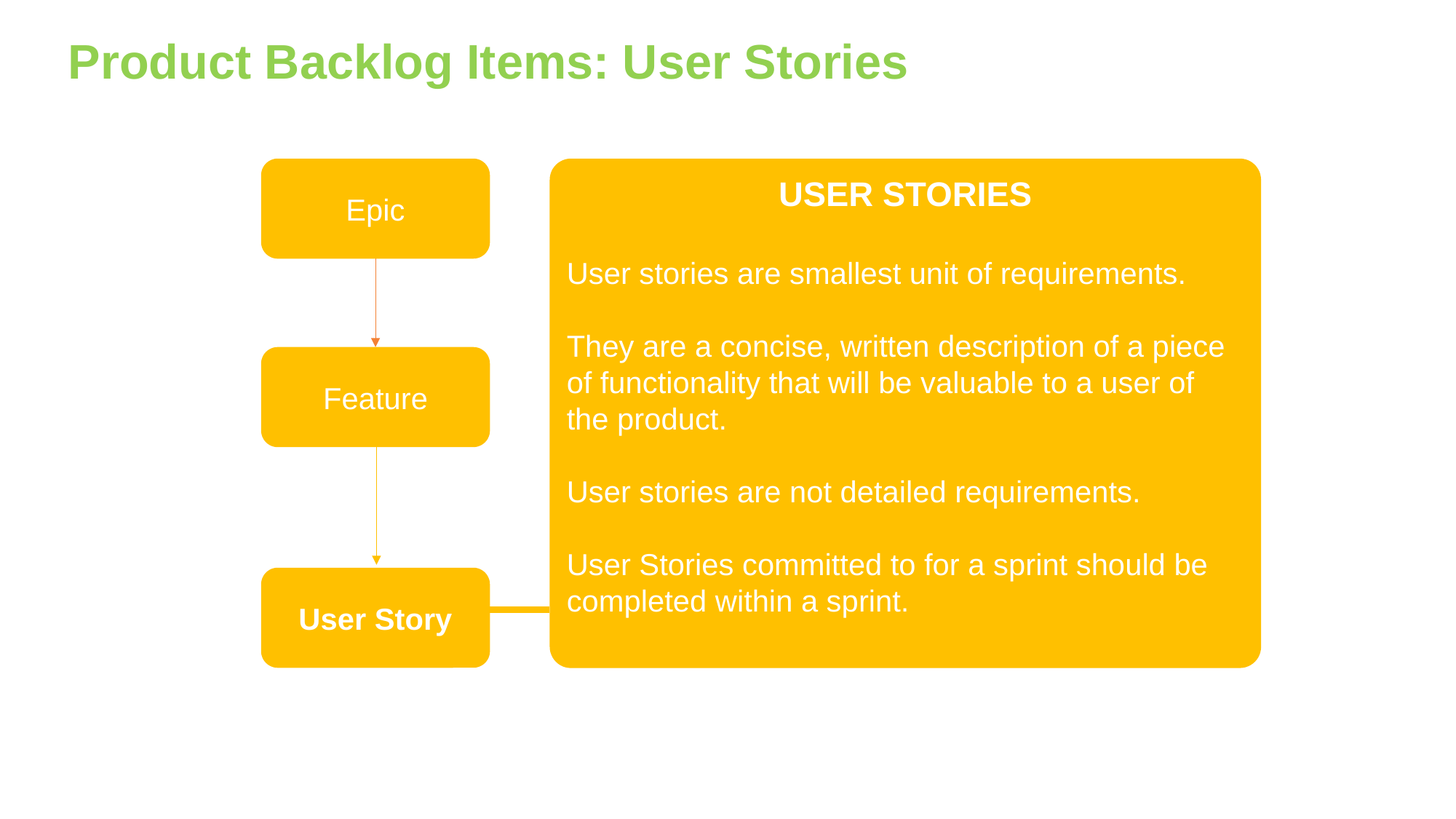

Product Backlog Items: User Stories
Epic
USER STORIES

User stories are smallest unit of requirements.

They are a concise, written description of a piece of functionality that will be valuable to a user of the product.

User stories are not detailed requirements.

User Stories committed to for a sprint should be completed within a sprint.

Feature
User Story